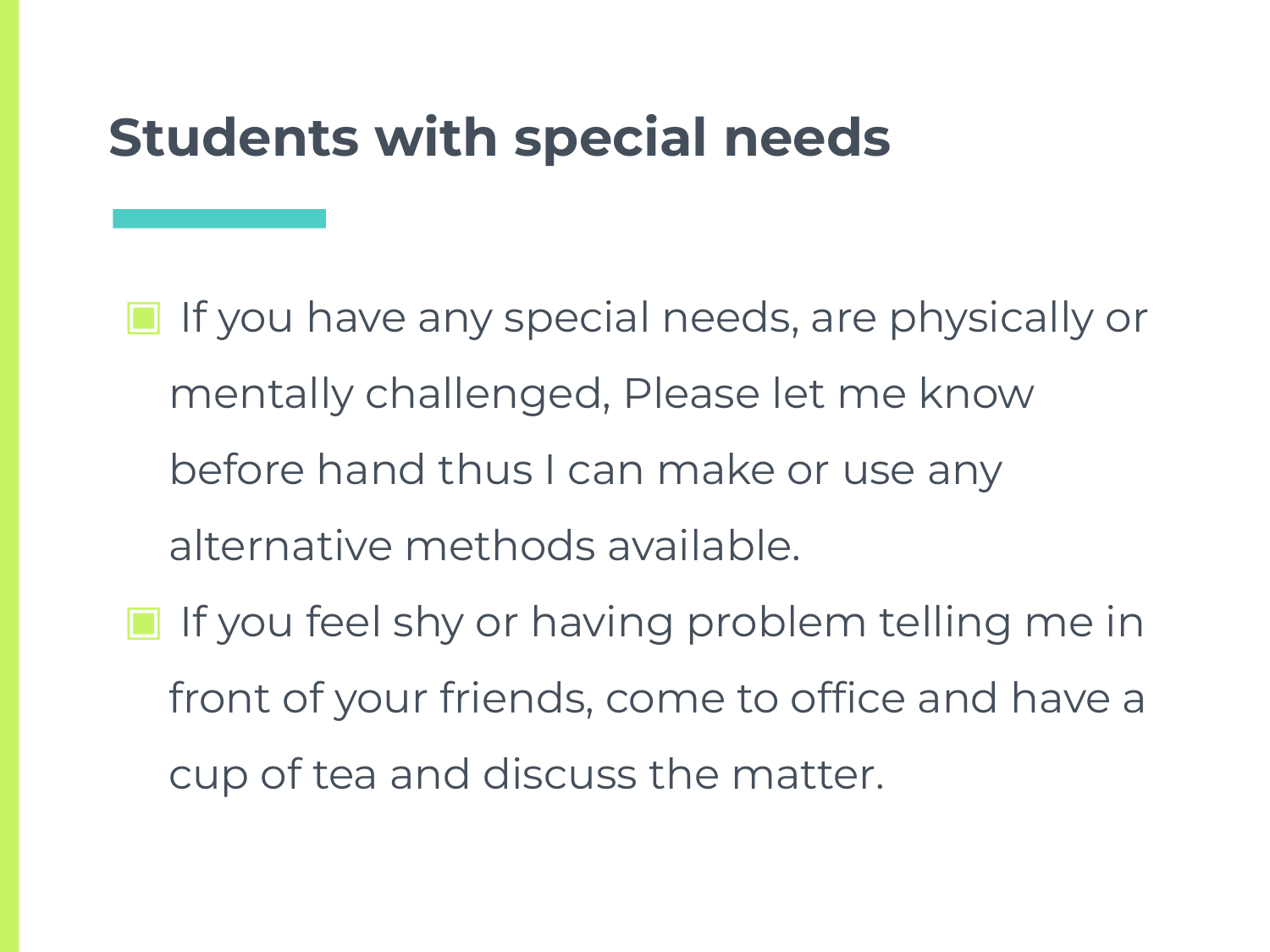

# Students with special needs
 If you have any special needs, are physically or mentally challenged, Please let me know before hand thus I can make or use any alternative methods available.
 If you feel shy or having problem telling me in front of your friends, come to office and have a cup of tea and discuss the matter.